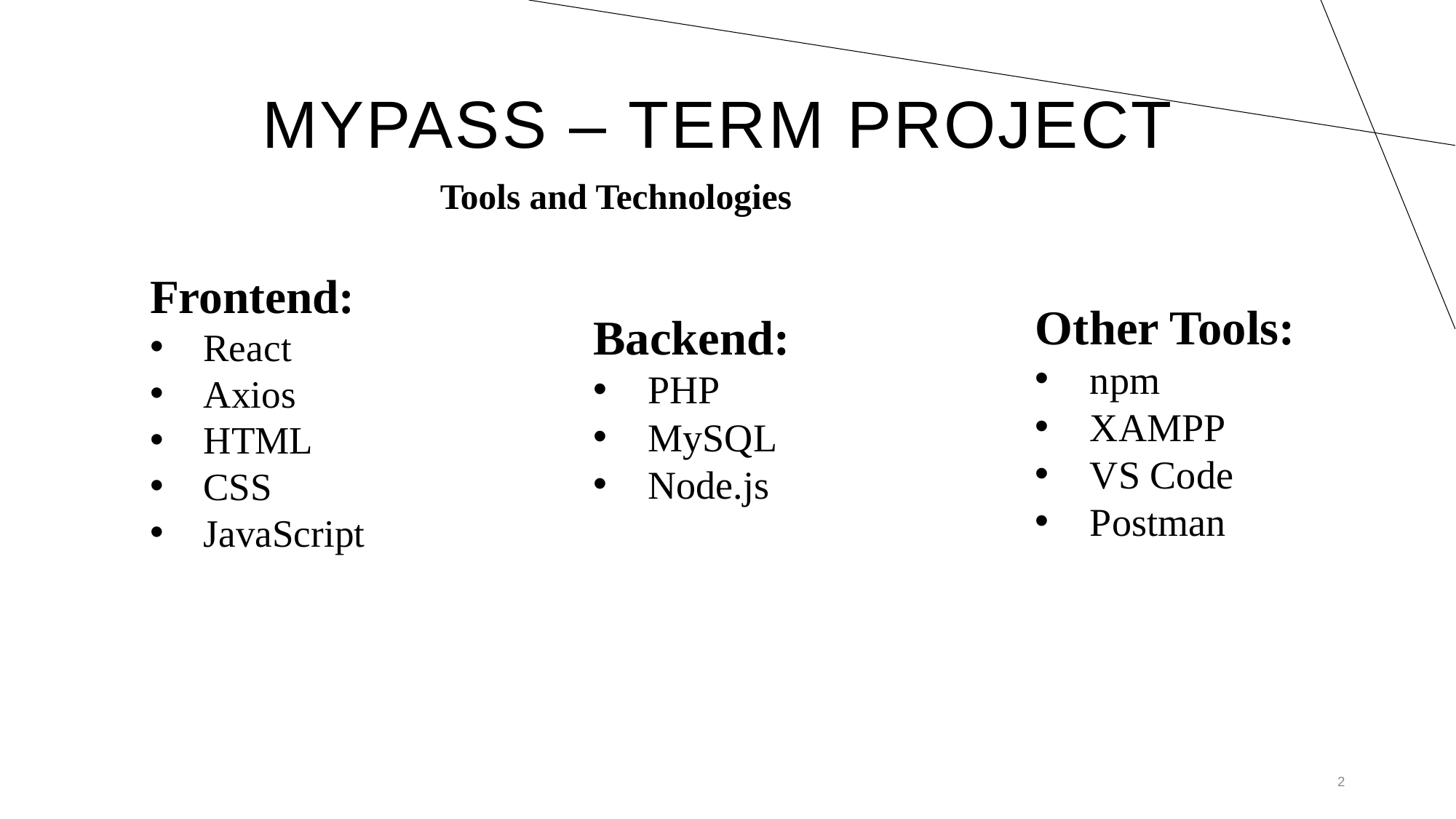

# MYPASS – TERM PROJECT

Tools and Technologies

Backend:
PHP
MySQL
Node.js

Other Tools:
npm
XAMPP
VS Code
Postman

Frontend:
React
Axios
HTML
CSS
JavaScript

2